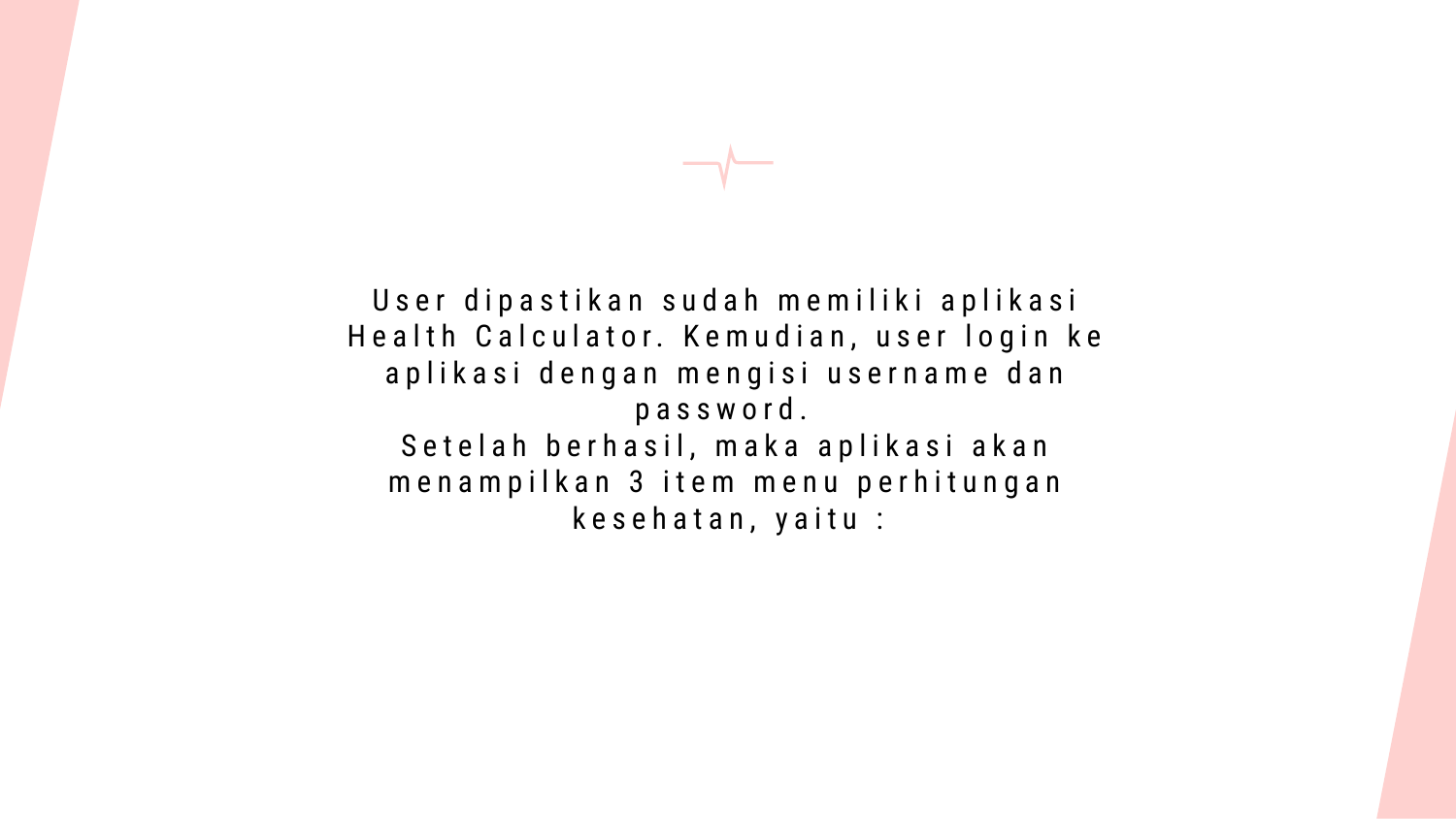

User dipastikan sudah memiliki aplikasi Health Calculator. Kemudian, user login ke aplikasi dengan mengisi username dan password.
Setelah berhasil, maka aplikasi akan menampilkan 3 item menu perhitungan kesehatan, yaitu :